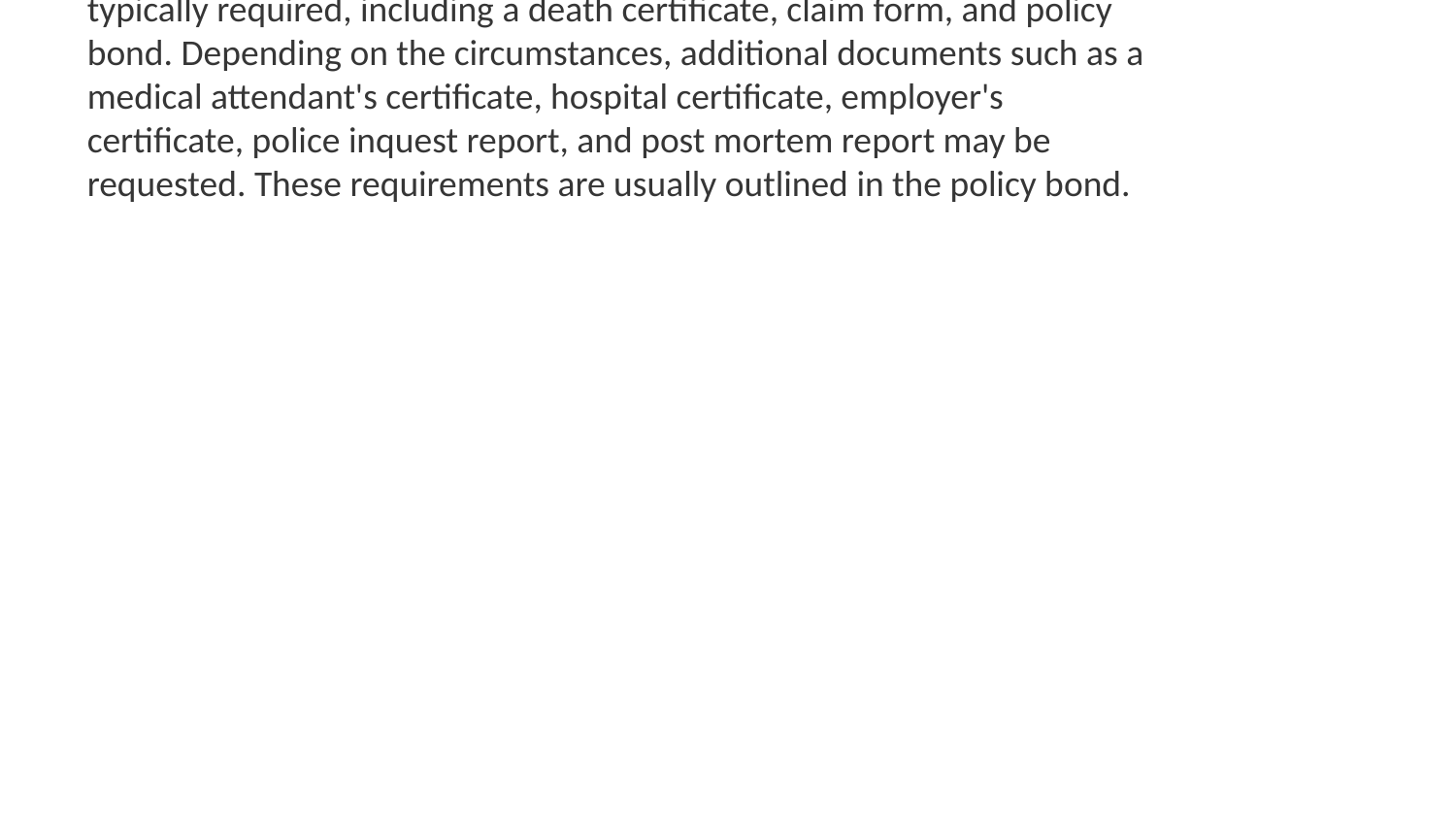

**Topic:** Required Documents for Insurance Policy Claims
**Summary:** For insurance policy claims, several documents are typically required, including a death certificate, claim form, and policy bond. Depending on the circumstances, additional documents such as a medical attendant's certificate, hospital certificate, employer's certificate, police inquest report, and post mortem report may be requested. These requirements are usually outlined in the policy bond.